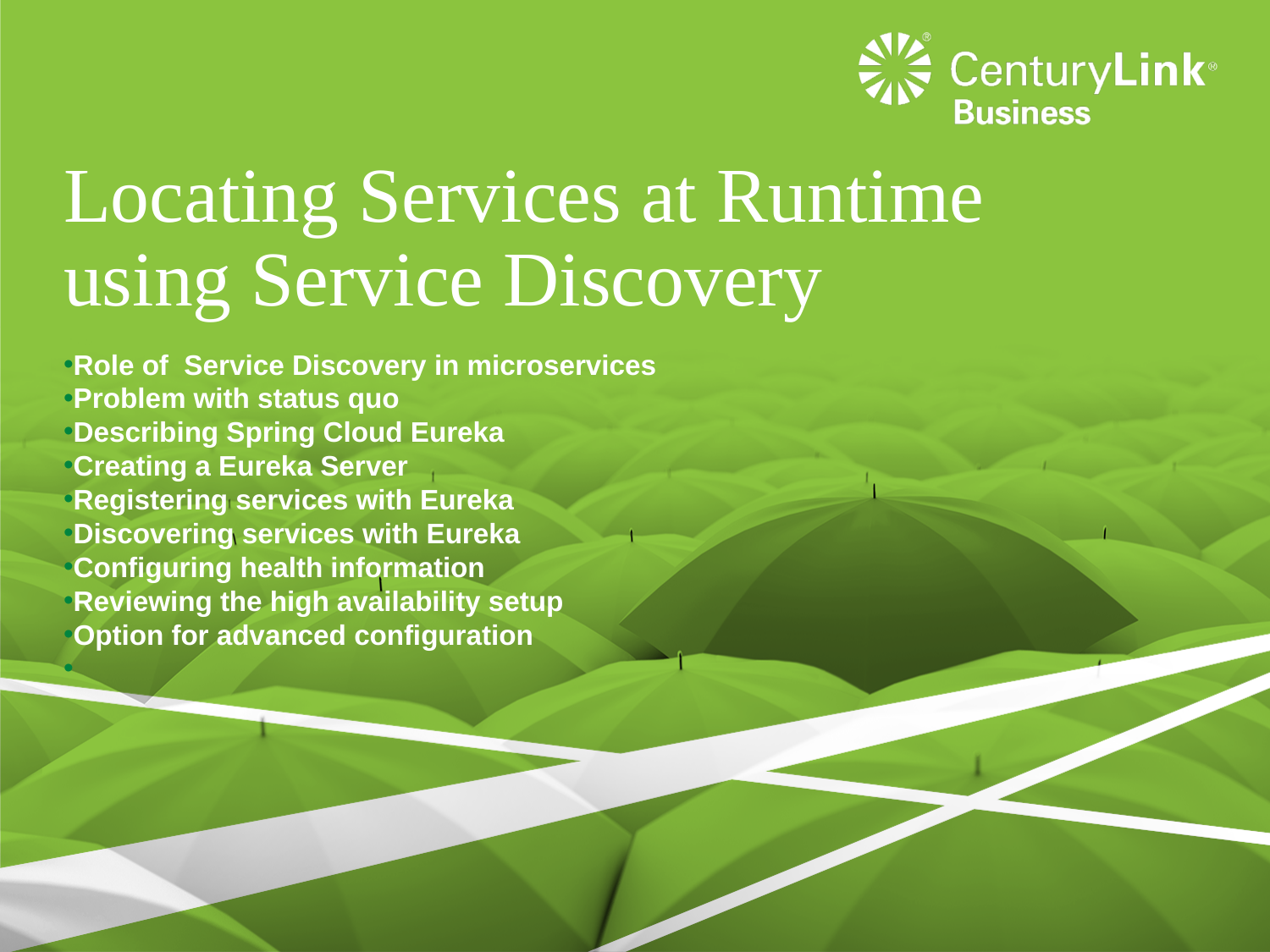

# Locating Services at Runtime using Service Discovery
Role of  Service Discovery in microservices
Problem with status quo
Describing Spring Cloud Eureka
Creating a Eureka Server
Registering services with Eureka
Discovering services with Eureka
Configuring health information
Reviewing the high availability setup
Option for advanced configuration